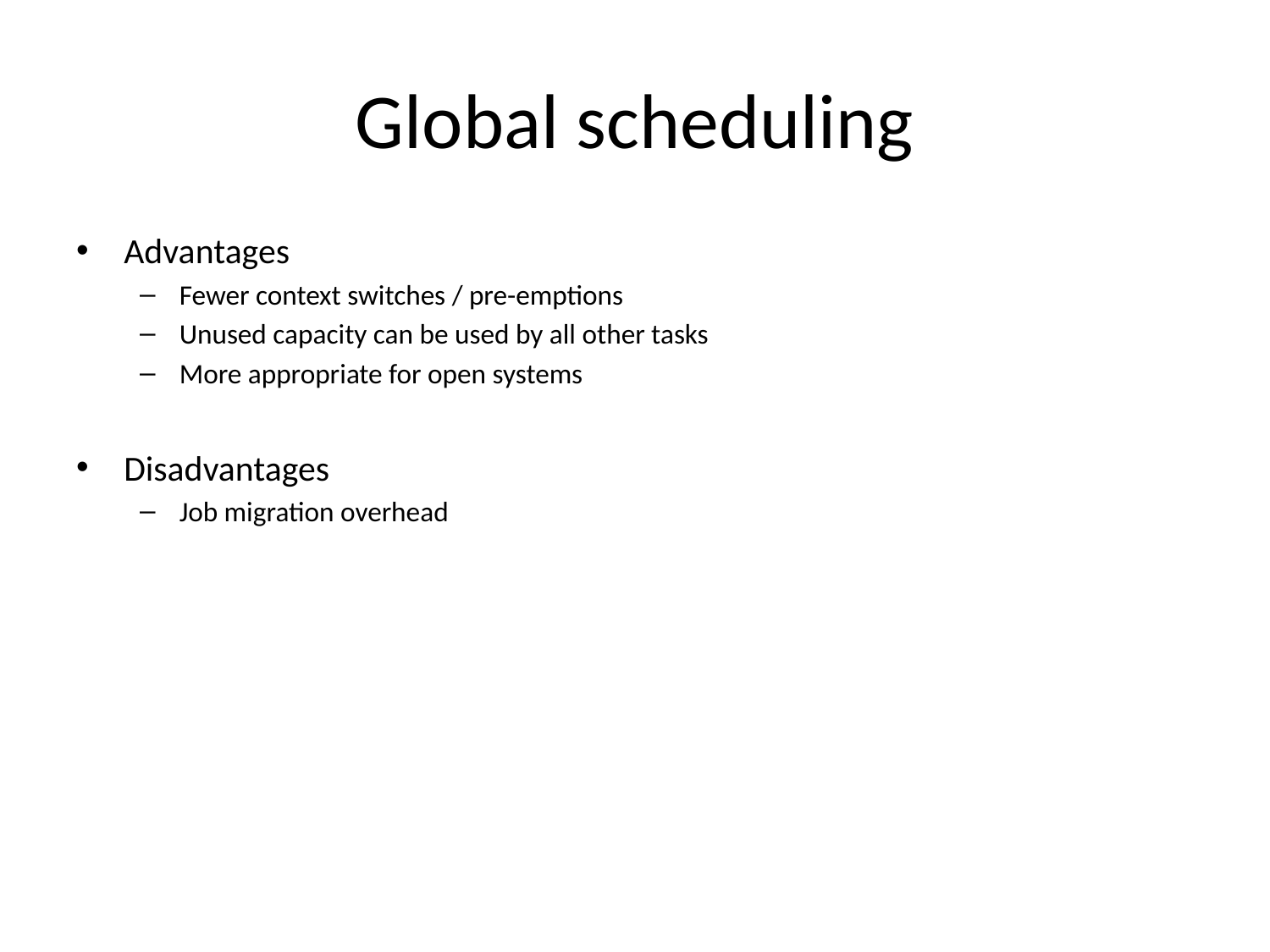

# Global scheduling
Advantages
Fewer context switches / pre-emptions
Unused capacity can be used by all other tasks
More appropriate for open systems

Disadvantages
Job migration overhead